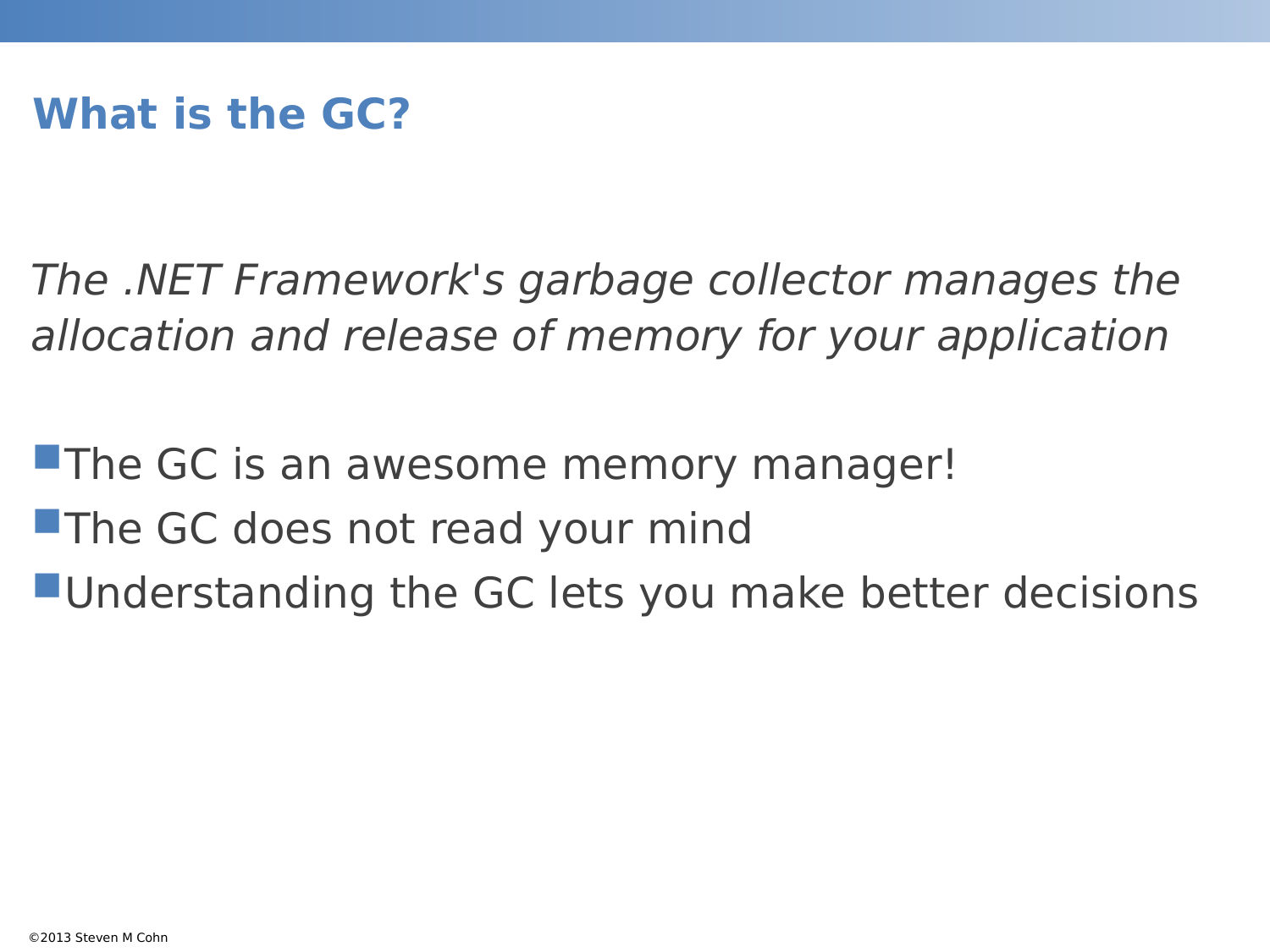

# What is the GC?

The .NET Framework's garbage collector manages the allocation and release of memory for your application

The GC is an awesome memory manager!
The GC does not read your mind
Understanding the GC lets you make better decisions